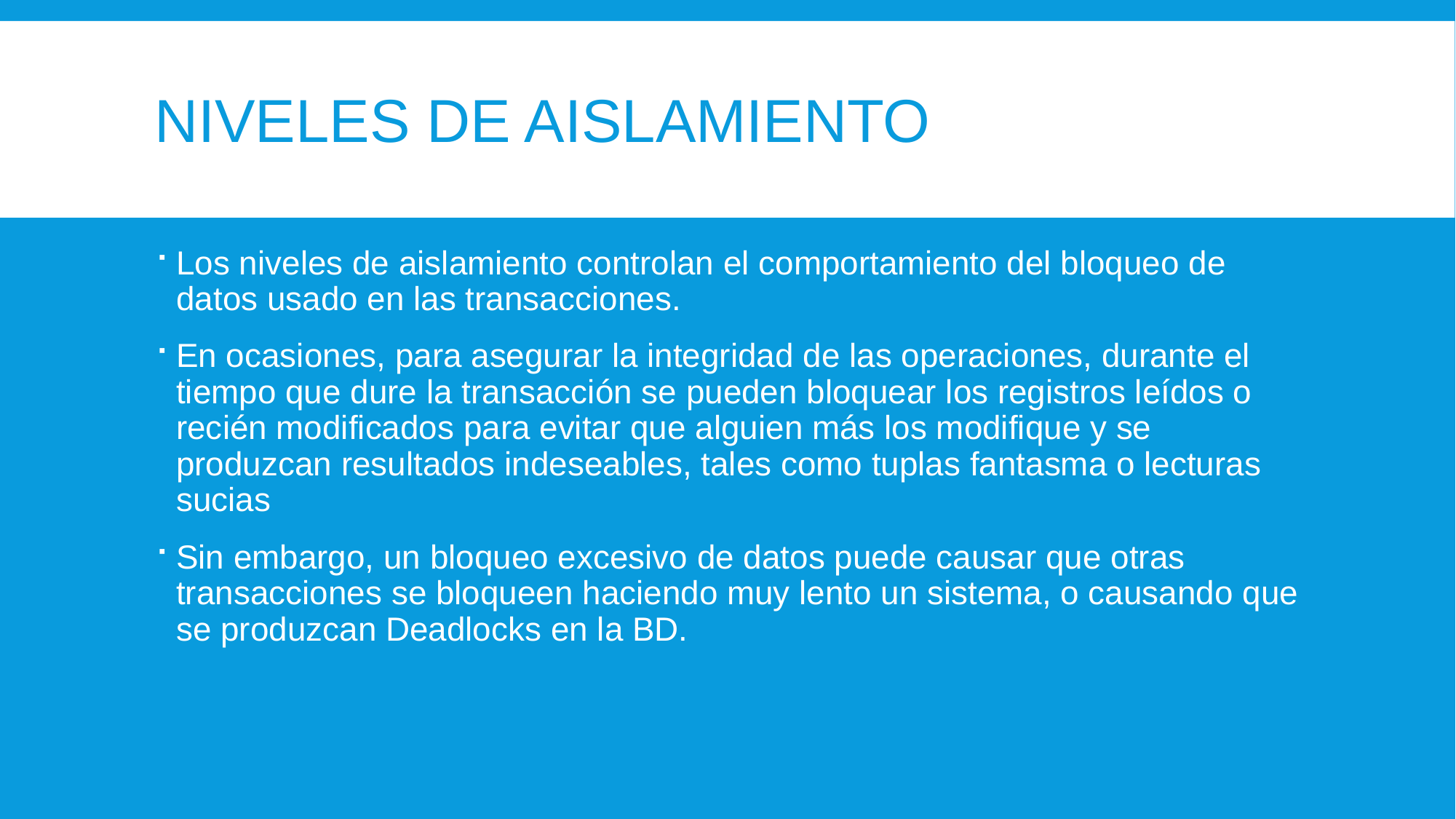

# Niveles de aislamiento
Los niveles de aislamiento controlan el comportamiento del bloqueo de datos usado en las transacciones.
En ocasiones, para asegurar la integridad de las operaciones, durante el tiempo que dure la transacción se pueden bloquear los registros leídos o recién modificados para evitar que alguien más los modifique y se produzcan resultados indeseables, tales como tuplas fantasma o lecturas sucias
Sin embargo, un bloqueo excesivo de datos puede causar que otras transacciones se bloqueen haciendo muy lento un sistema, o causando que se produzcan Deadlocks en la BD.